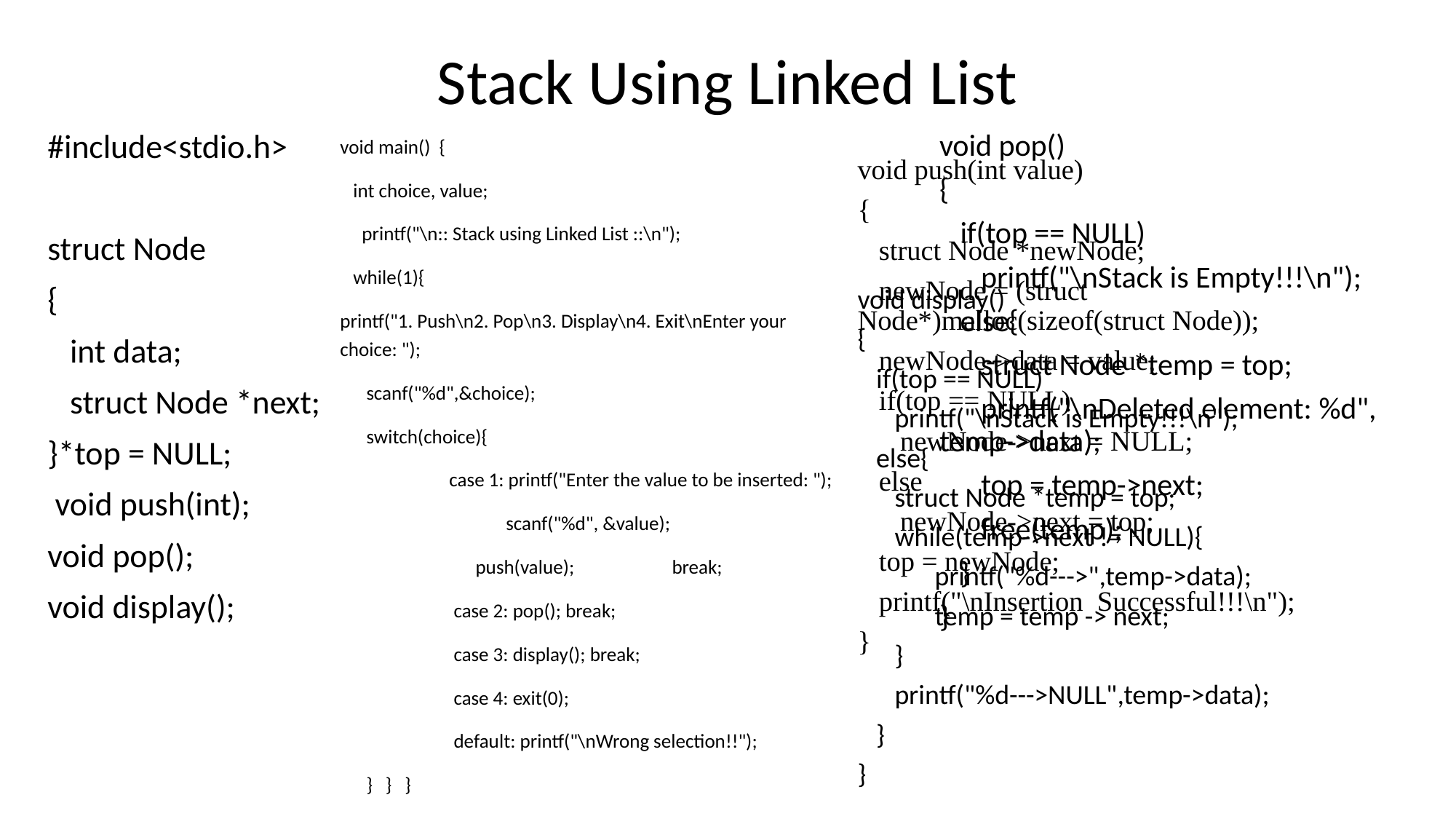

# Stack Using Linked List
#include<stdio.h>

struct Node
{
   int data;
   struct Node *next;
}*top = NULL;
 void push(int);
void pop();
void display();
void main()  {
   int choice, value;
     printf("\n:: Stack using Linked List ::\n");
   while(1){
printf("1. Push\n2. Pop\n3. Display\n4. Exit\nEnter your choice: ");
      scanf("%d",&choice);
      switch(choice){
	case 1: printf("Enter the value to be inserted: ");
	             scanf("%d", &value);
	      push(value);     	 break;
	 case 2: pop(); break;
	 case 3: display(); break;
	 case 4: exit(0);
	 default: printf("\nWrong selection!!");
      }   }   }
void pop()
{
   if(top == NULL)
      printf("\nStack is Empty!!!\n");
   else{
      struct Node *temp = top;
      printf("\nDeleted element: %d", temp->data);
      top = temp->next;
      free(temp);
   }
}

void push(int value)
{
   struct Node *newNode;
   newNode = (struct Node*)malloc(sizeof(struct Node));
   newNode->data = value;
   if(top == NULL)
      newNode->next = NULL;
   else
      newNode->next = top;
   top = newNode;
   printf("\nInsertion  Successful!!!\n");
}
void display()
{
   if(top == NULL)
      printf("\nStack is Empty!!!\n");
   else{
      struct Node *temp = top;
      while(temp->next != NULL){
	 printf("%d--->",temp->data);
	 temp = temp -> next;
      }
      printf("%d--->NULL",temp->data);
   }
}